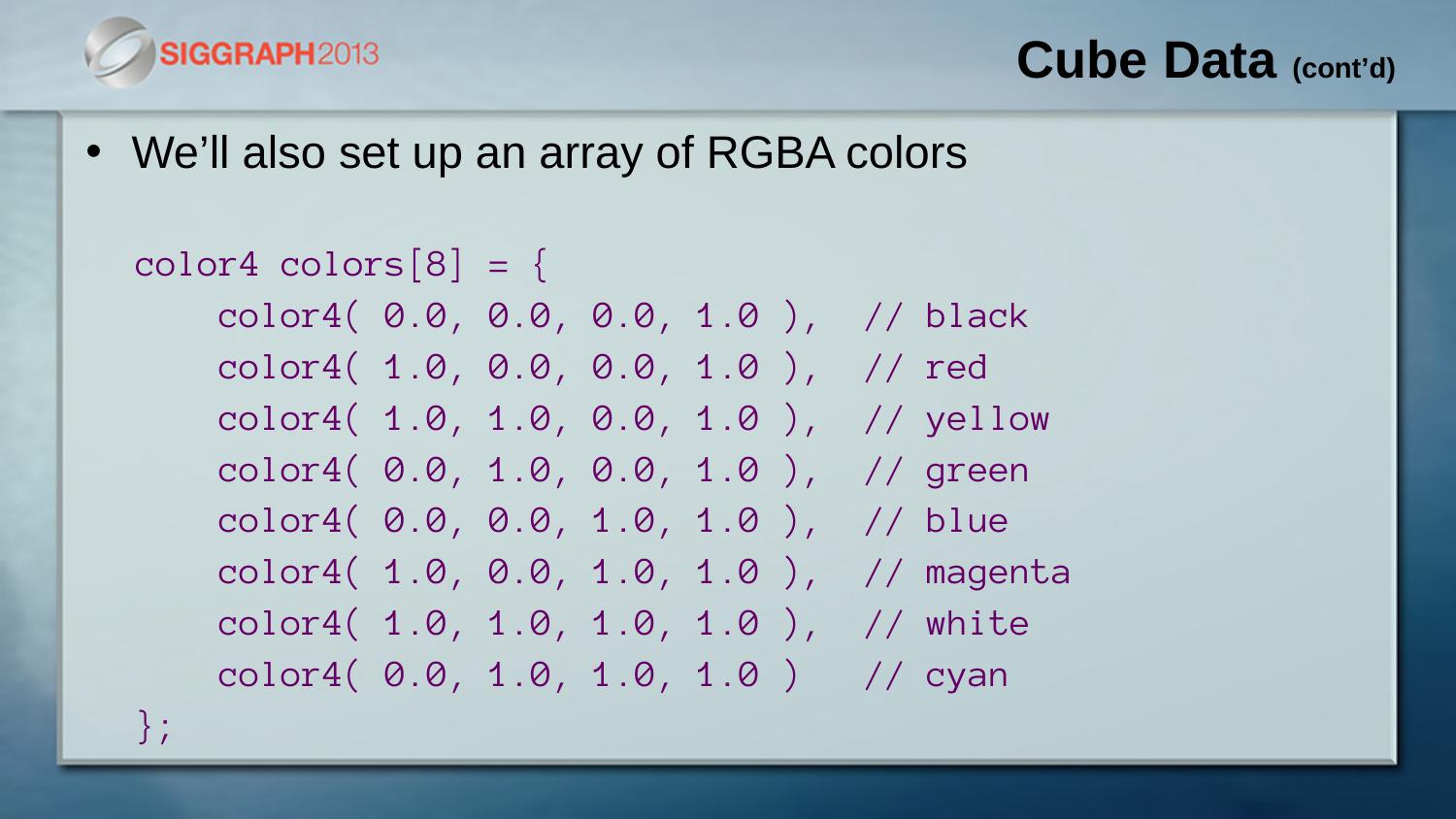

# Cube Data (cont’d)
We’ll also set up an array of RGBA colors
color4 colors[8] = {
    color4( 0.0, 0.0, 0.0, 1.0 ),  // black
    color4( 1.0, 0.0, 0.0, 1.0 ),  // red
    color4( 1.0, 1.0, 0.0, 1.0 ),  // yellow
    color4( 0.0, 1.0, 0.0, 1.0 ),  // green
    color4( 0.0, 0.0, 1.0, 1.0 ),  // blue
    color4( 1.0, 0.0, 1.0, 1.0 ),  // magenta
    color4( 1.0, 1.0, 1.0, 1.0 ),  // white
    color4( 0.0, 1.0, 1.0, 1.0 )   // cyan
};